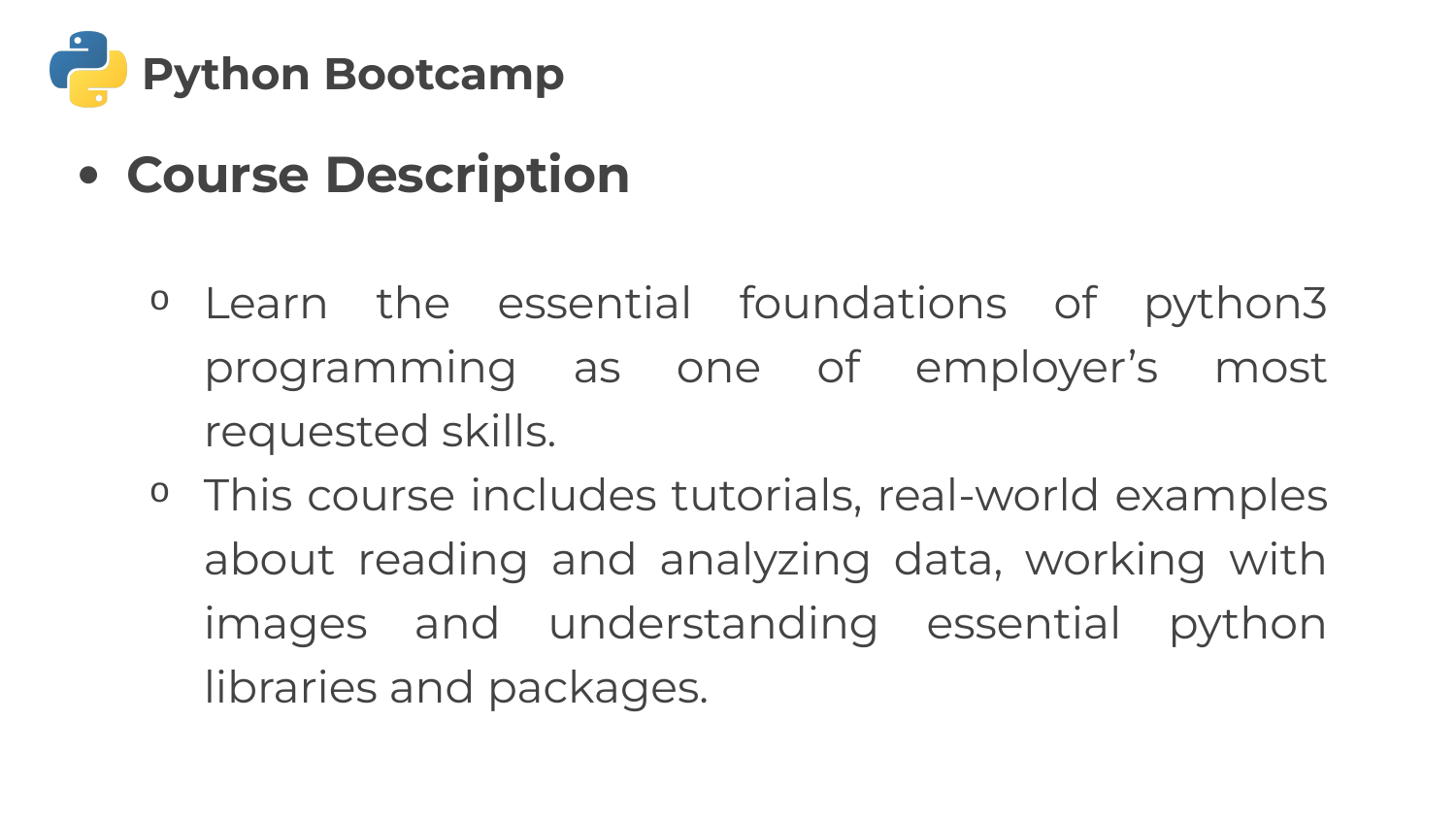

Course Description

Learn the essential foundations of python3 programming as one of employer’s most requested skills.
This course includes tutorials, real-world examples about reading and analyzing data, working with images and understanding essential python libraries and packages.